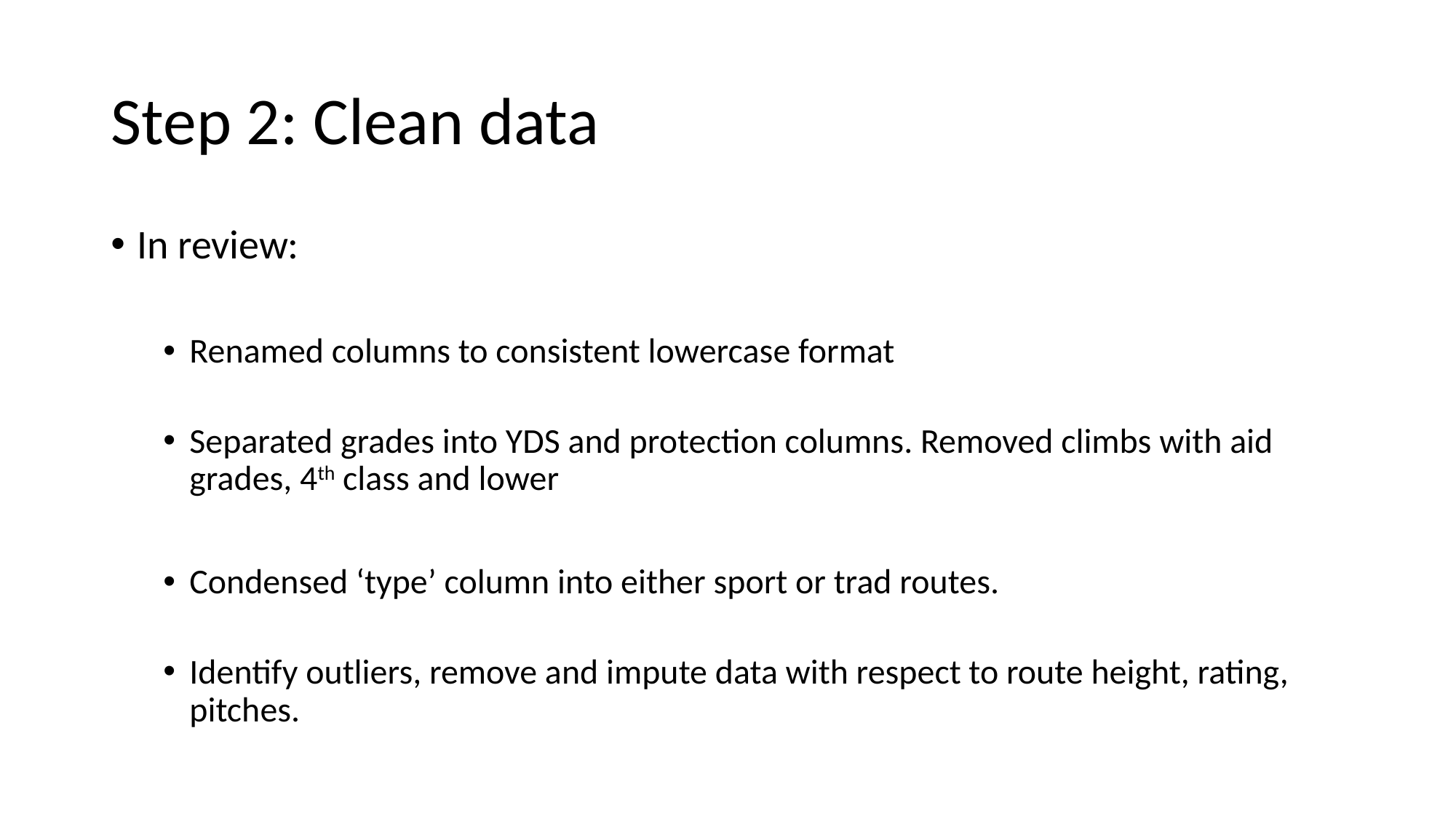

# Step 2: Clean data
In review:

Renamed columns to consistent lowercase format

Separated grades into YDS and protection columns. Removed climbs with aid grades, 4th class and lower

Condensed ‘type’ column into either sport or trad routes.

Identify outliers, remove and impute data with respect to route height, rating, pitches.